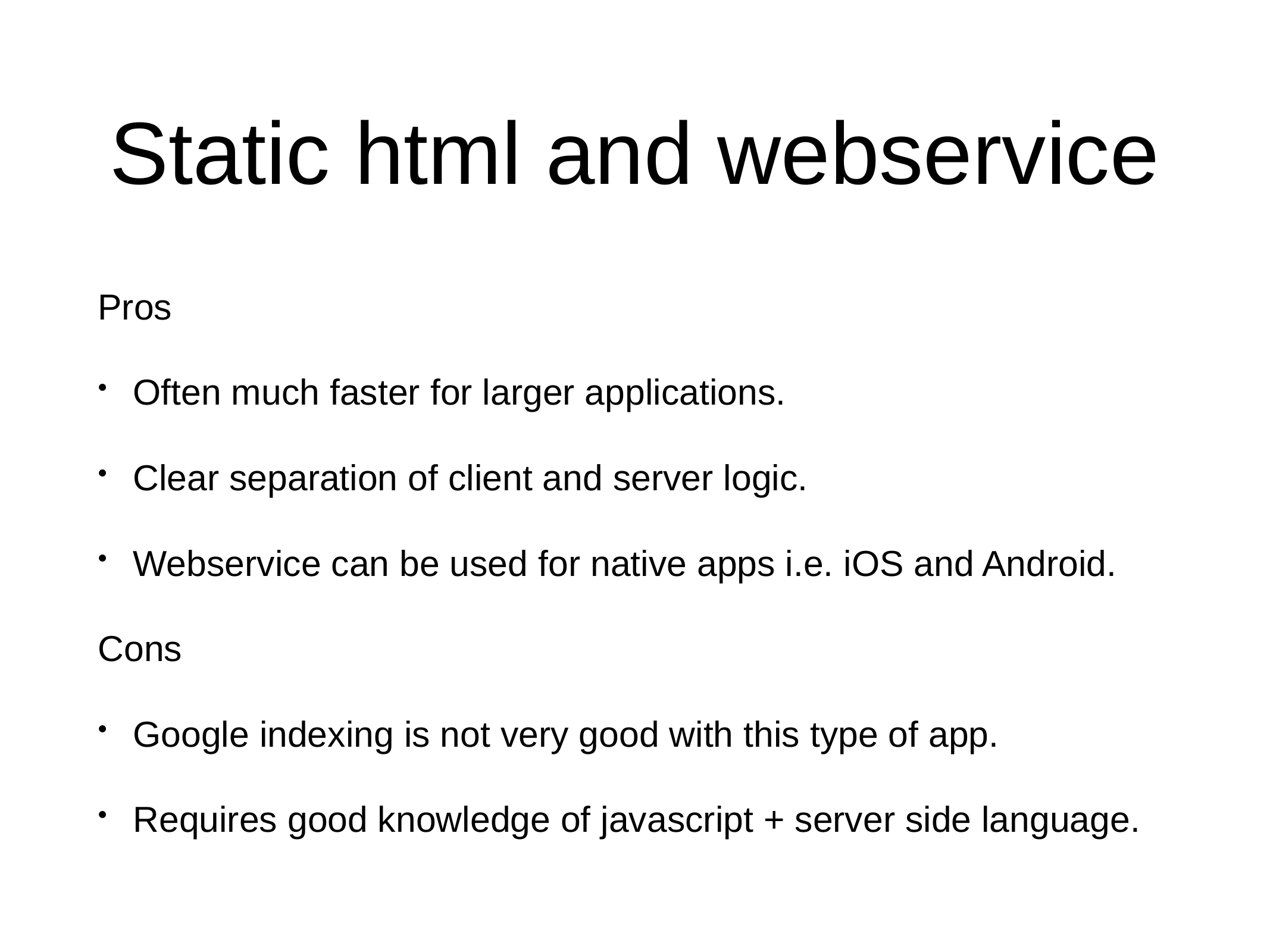

# Static html and webservice
Pros
Often much faster for larger applications.
Clear separation of client and server logic.
Webservice can be used for native apps i.e. iOS and Android.
Cons
Google indexing is not very good with this type of app.
Requires good knowledge of javascript + server side language.